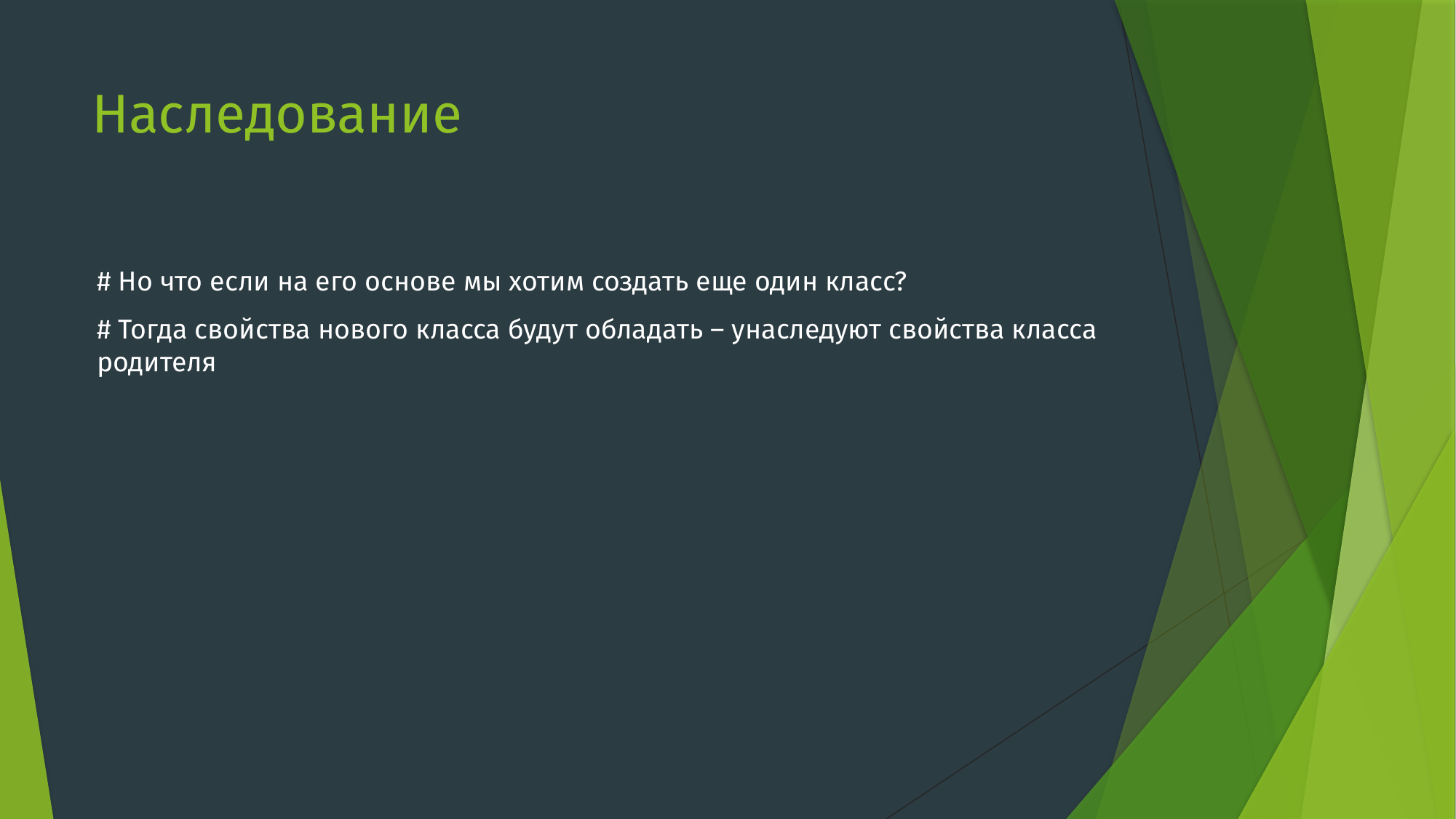

# Наследование
# Но что если на его основе мы хотим создать еще один класс?
# Тогда свойства нового класса будут обладать – унаследуют свойства класса родителя